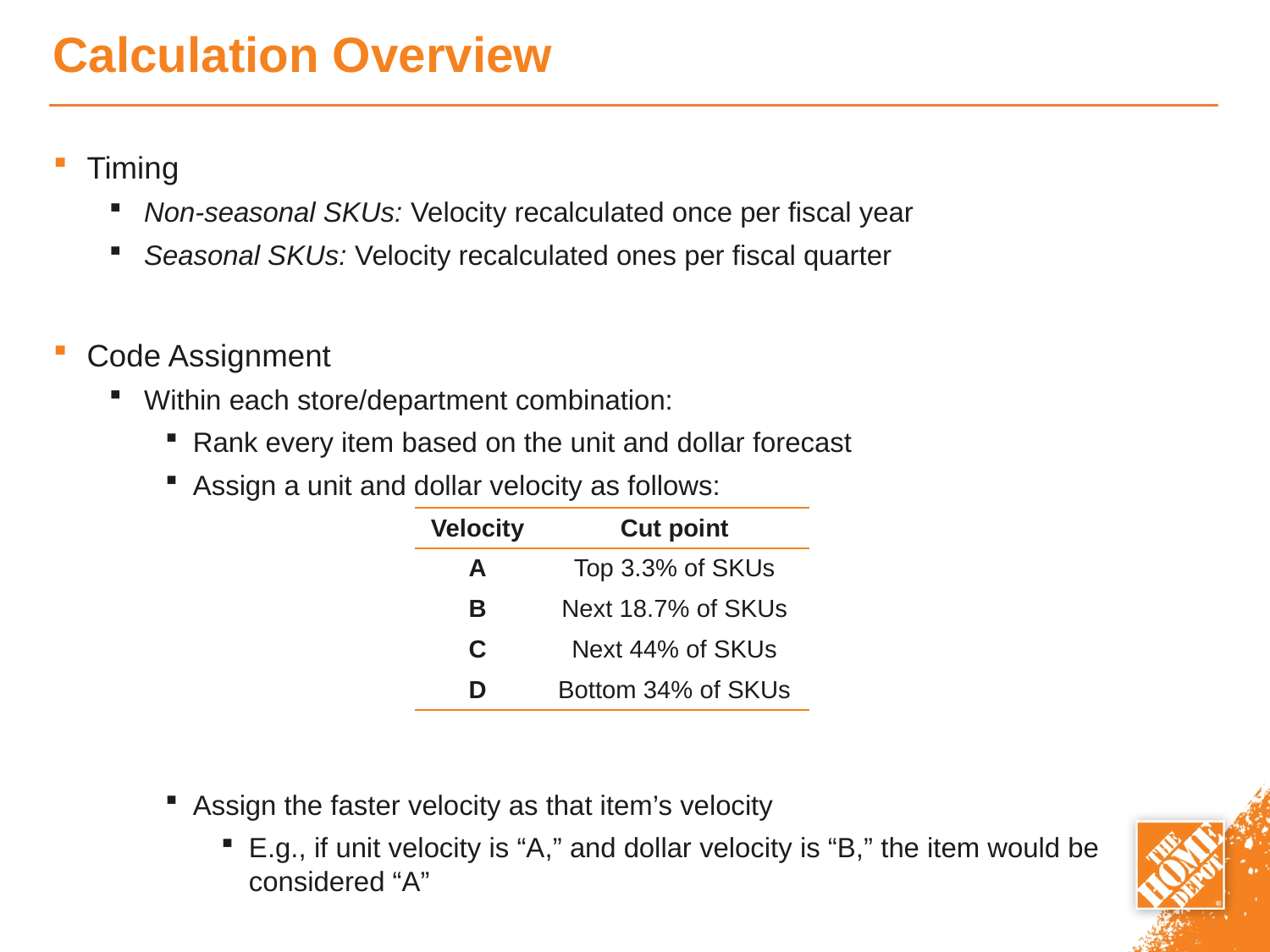

# Calculation Overview
Timing
Non-seasonal SKUs: Velocity recalculated once per fiscal year
Seasonal SKUs: Velocity recalculated ones per fiscal quarter

Code Assignment
Within each store/department combination:
Rank every item based on the unit and dollar forecast
Assign a unit and dollar velocity as follows:

Assign the faster velocity as that item’s velocity
E.g., if unit velocity is “A,” and dollar velocity is “B,” the item would be considered “A”
| Velocity | Cut point |
| --- | --- |
| A | Top 3.3% of SKUs |
| B | Next 18.7% of SKUs |
| C | Next 44% of SKUs |
| D | Bottom 34% of SKUs |